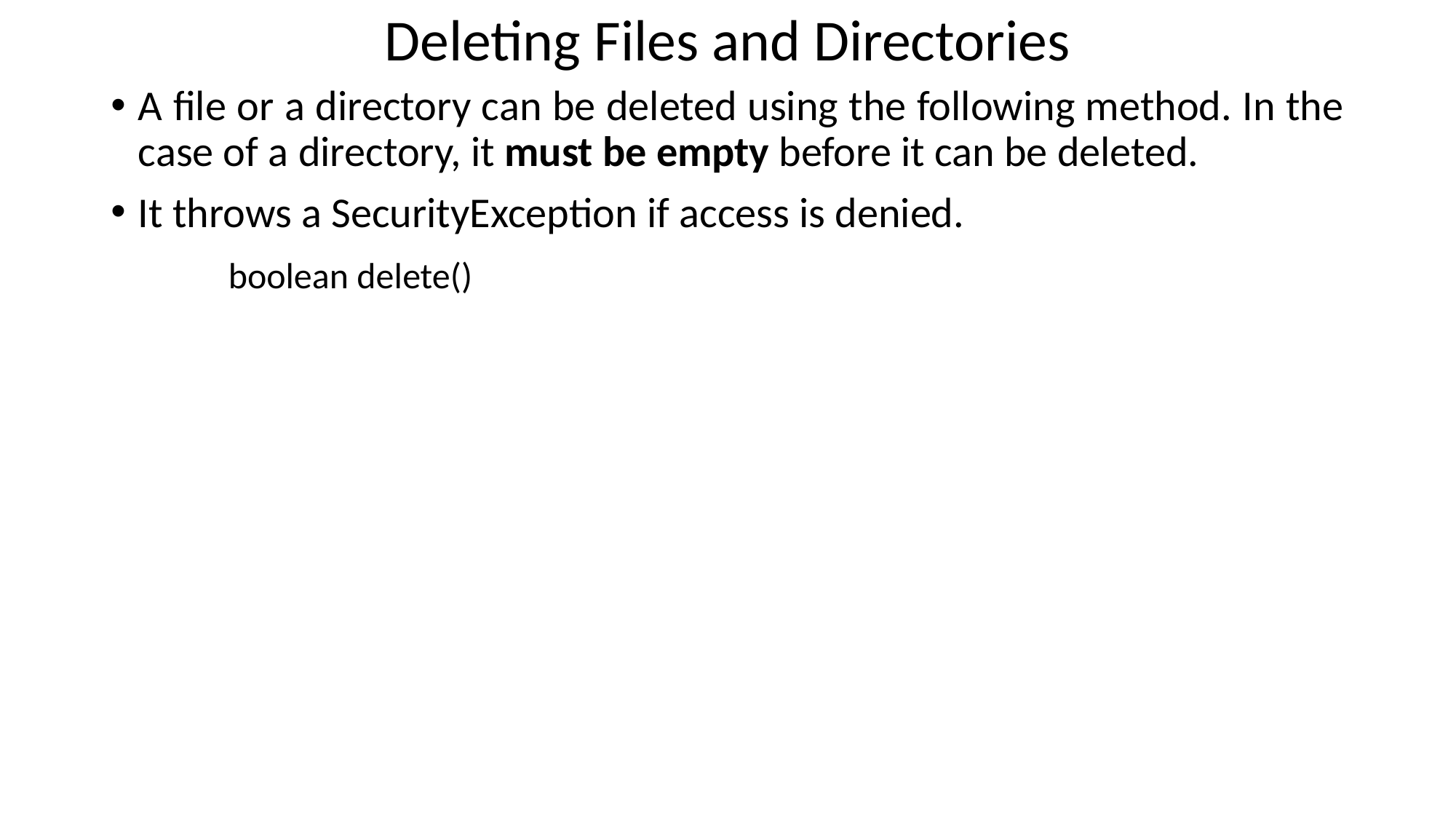

# Deleting Files and Directories
A file or a directory can be deleted using the following method. In the case of a directory, it must be empty before it can be deleted.
It throws a SecurityException if access is denied.
	 boolean delete()